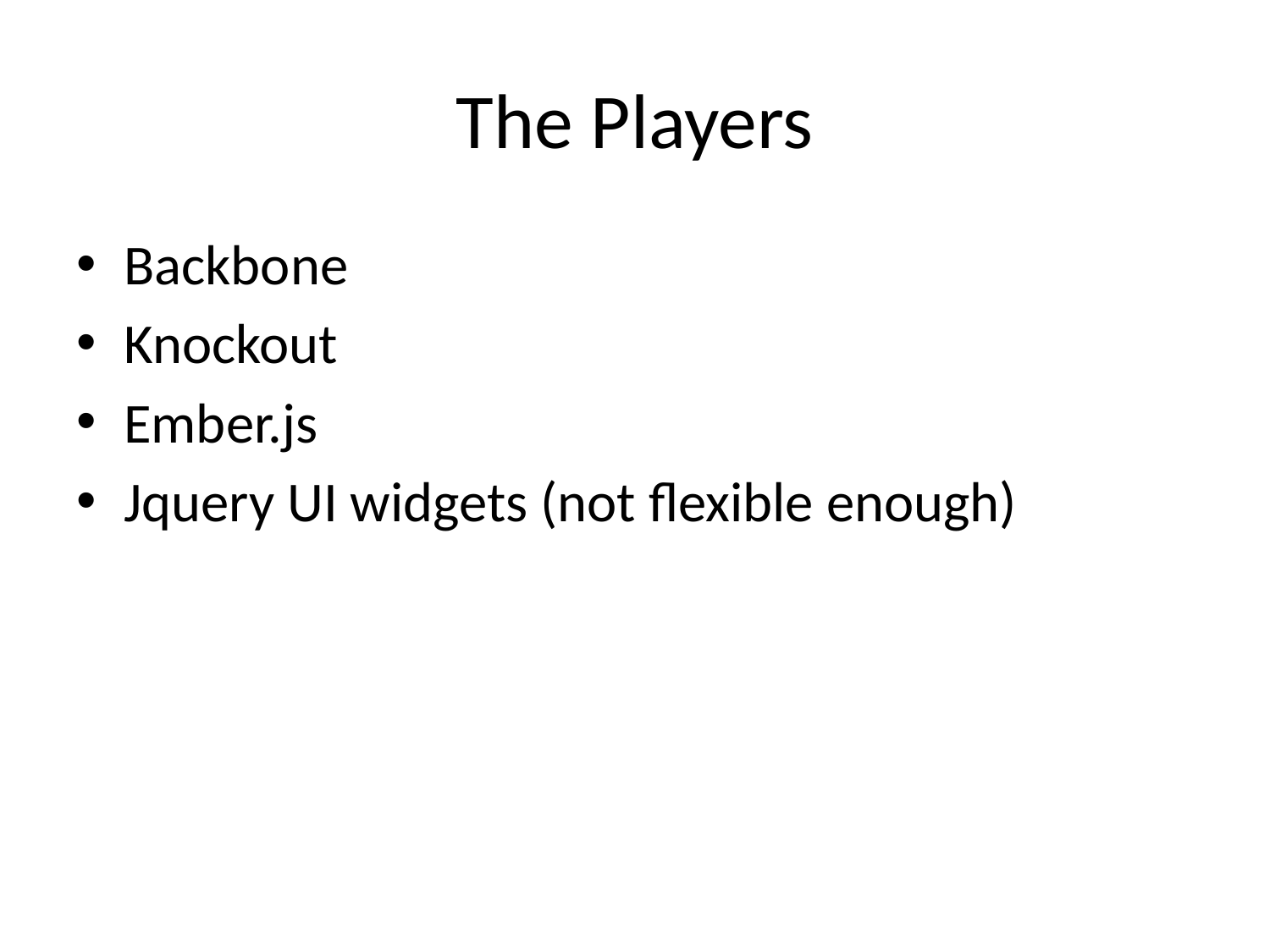

# The Players
Backbone
Knockout
Ember.js
Jquery UI widgets (not flexible enough)